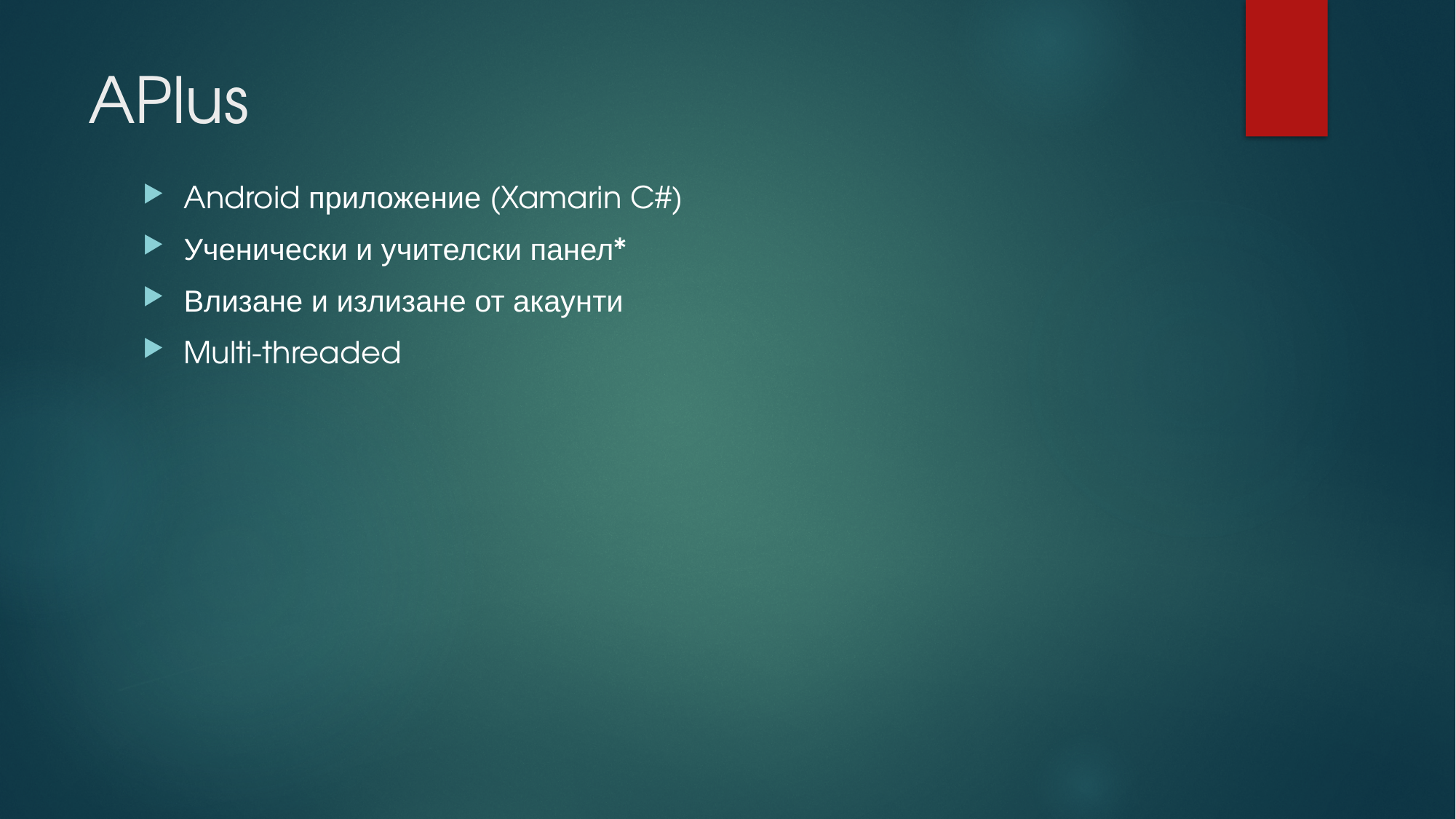

# APlus
Android приложение (Xamarin C#)
Ученически и учителски панел*
Влизане и излизане от акаунти
Multi-threaded